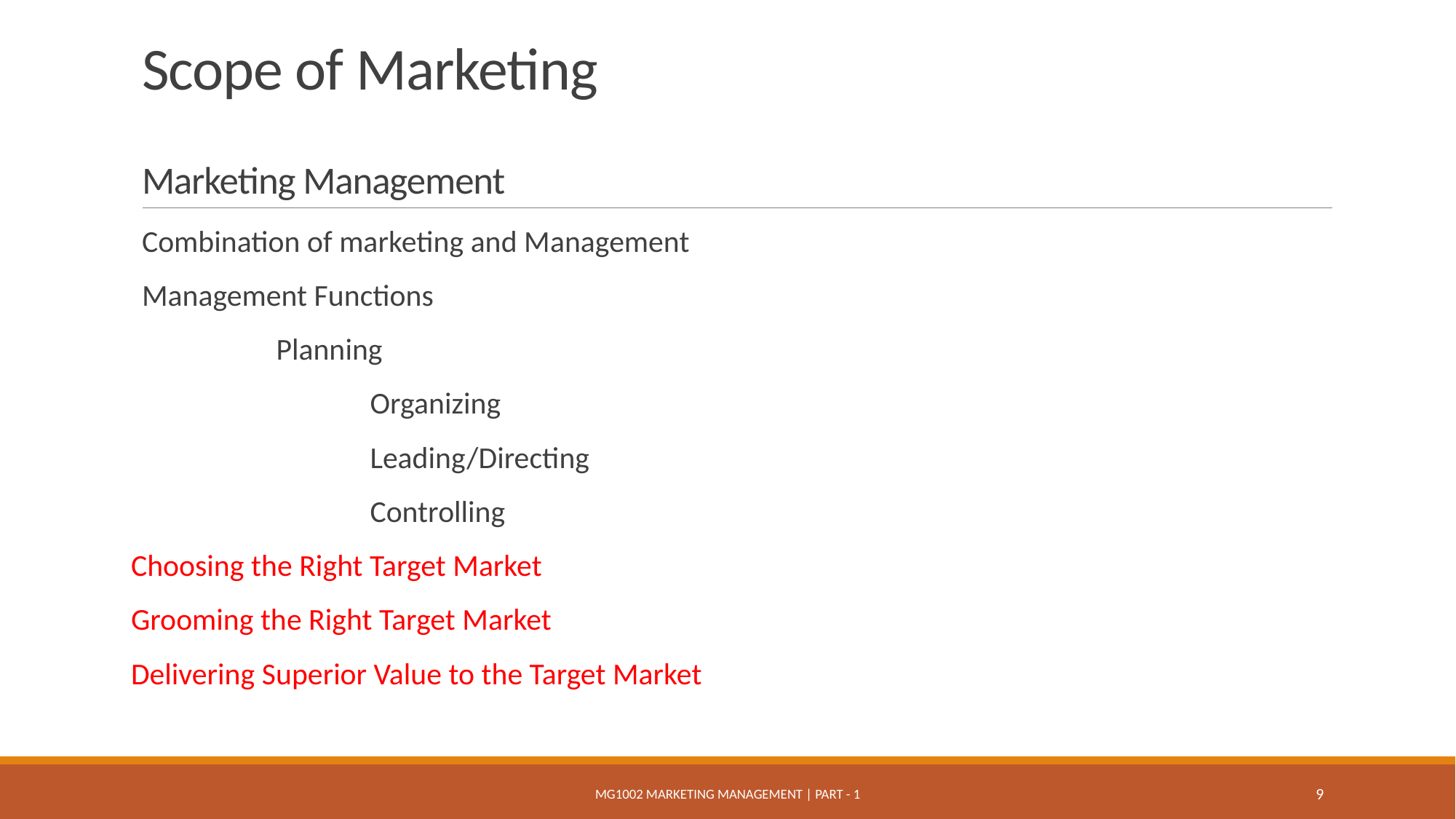

# Scope of Marketing Marketing Management
Combination of marketing and Management
Management Functions
                     Planning
		   Organizing
		   Leading/Directing
		   Controlling
Choosing the Right Target Market
Grooming the Right Target Market
Delivering Superior Value to the Target Market
MG1002 Marketing Management | Part - 1
9